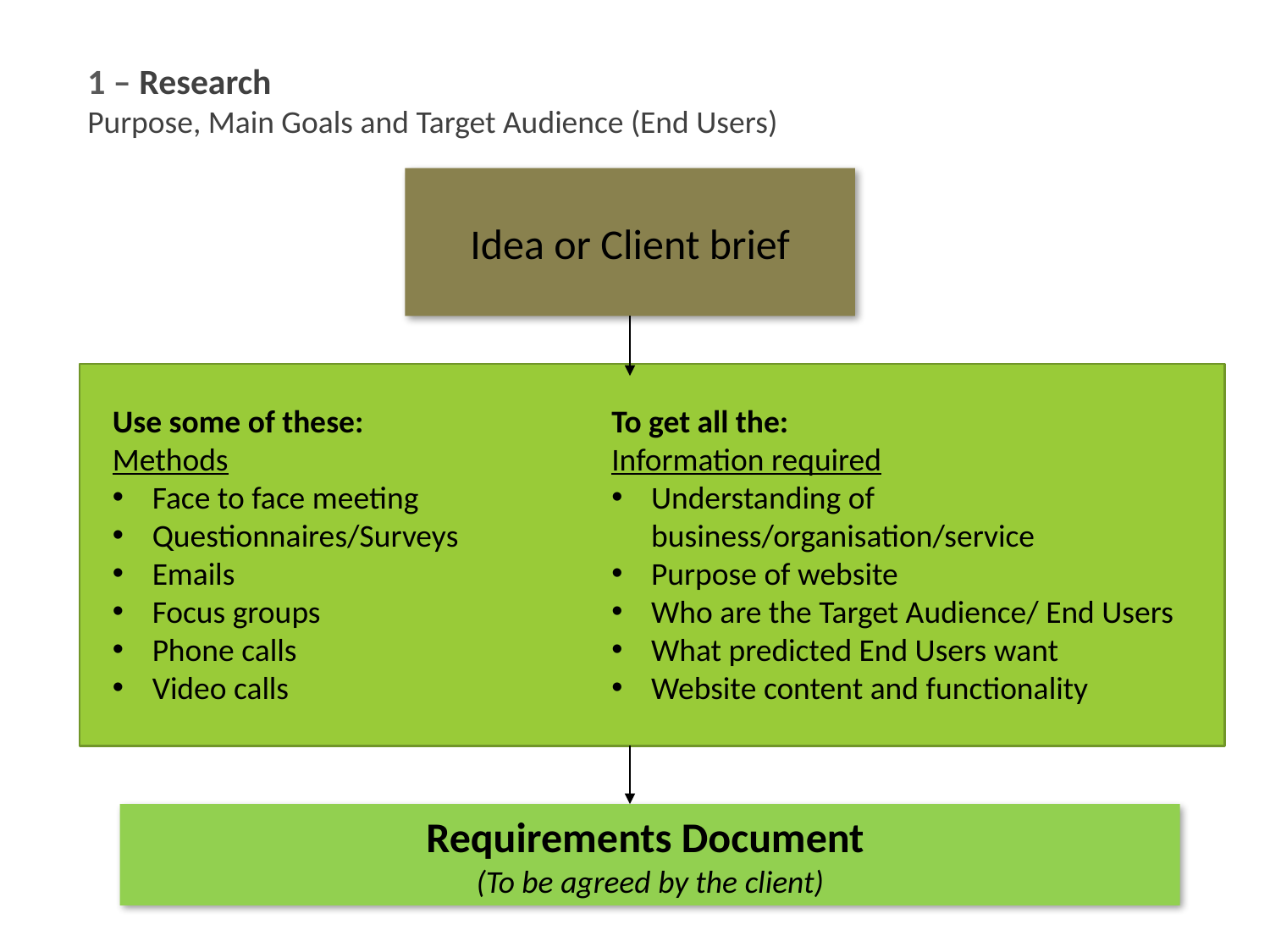

1 – Research
Purpose, Main Goals and Target Audience (End Users)

Idea or Client brief

Use some of these:
Methods
Face to face meeting
Questionnaires/Surveys
Emails
Focus groups
Phone calls
Video calls
To get all the:
Information required
Understanding of business/organisation/service
Purpose of website
Who are the Target Audience/ End Users
What predicted End Users want
Website content and functionality
Requirements Document
(To be agreed by the client)